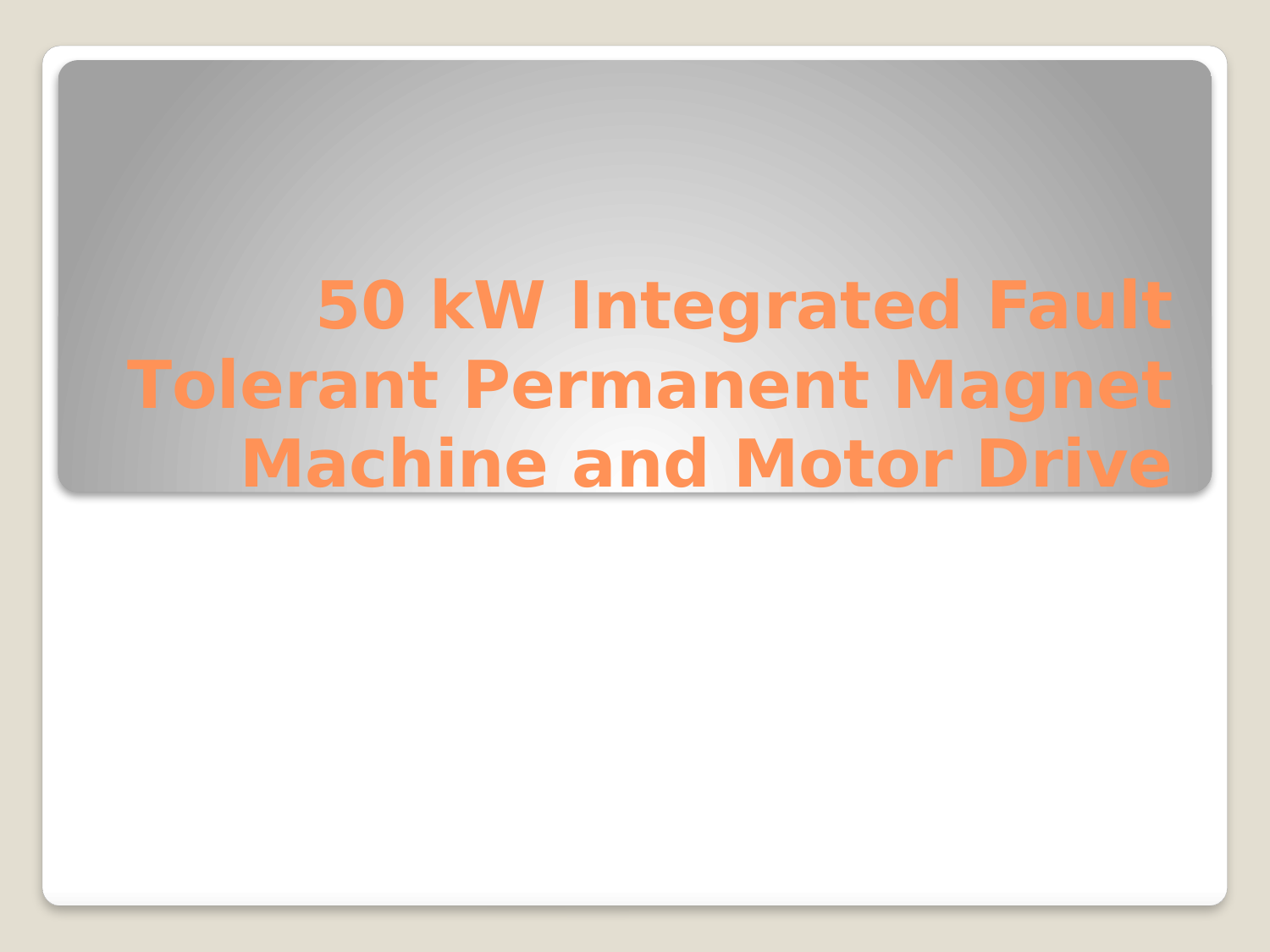

# 50 kW Integrated Fault Tolerant Permanent Magnet Machine and Motor Drive